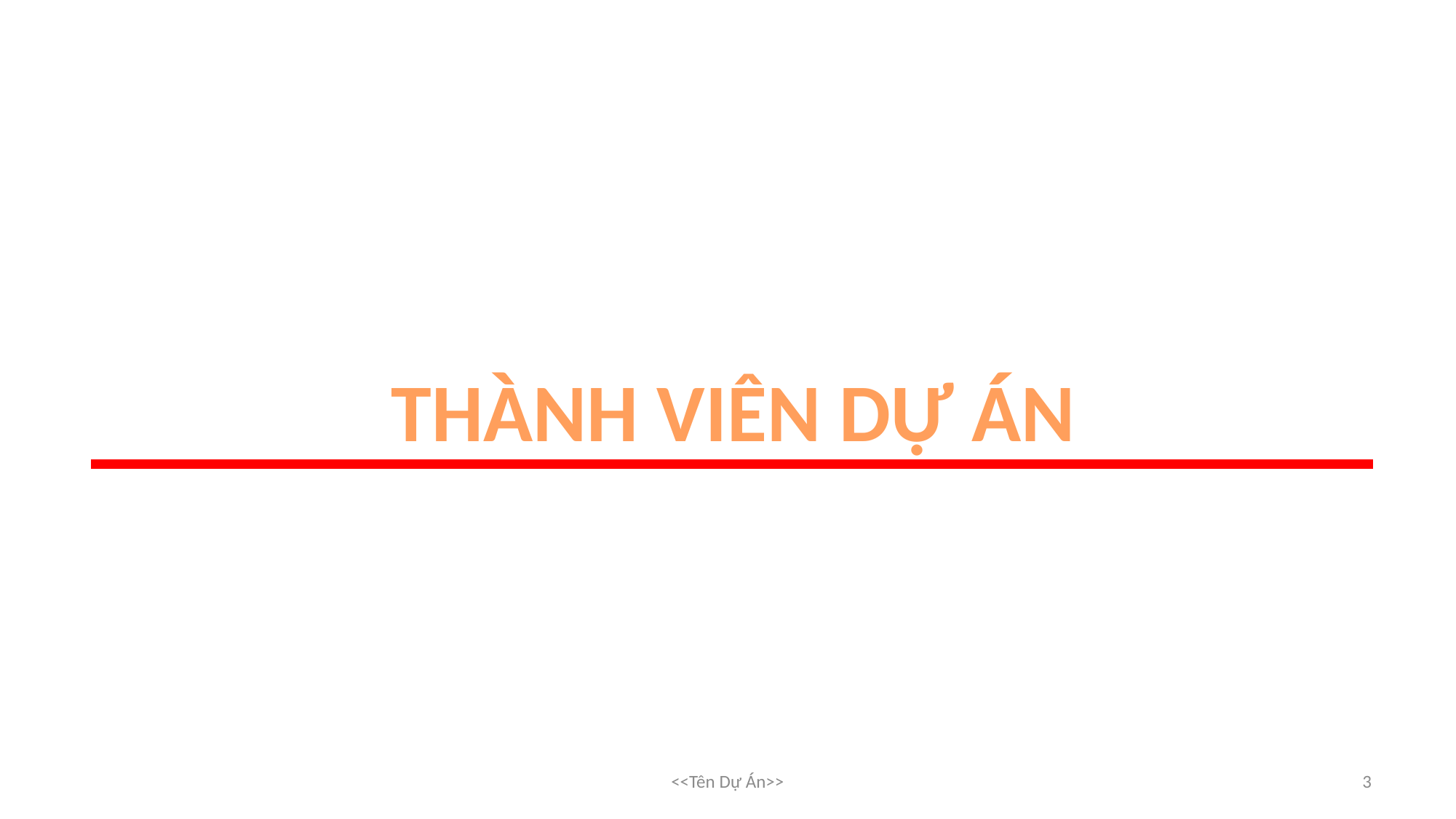

Thành viên dự án
<<Tên Dự Án>>
3